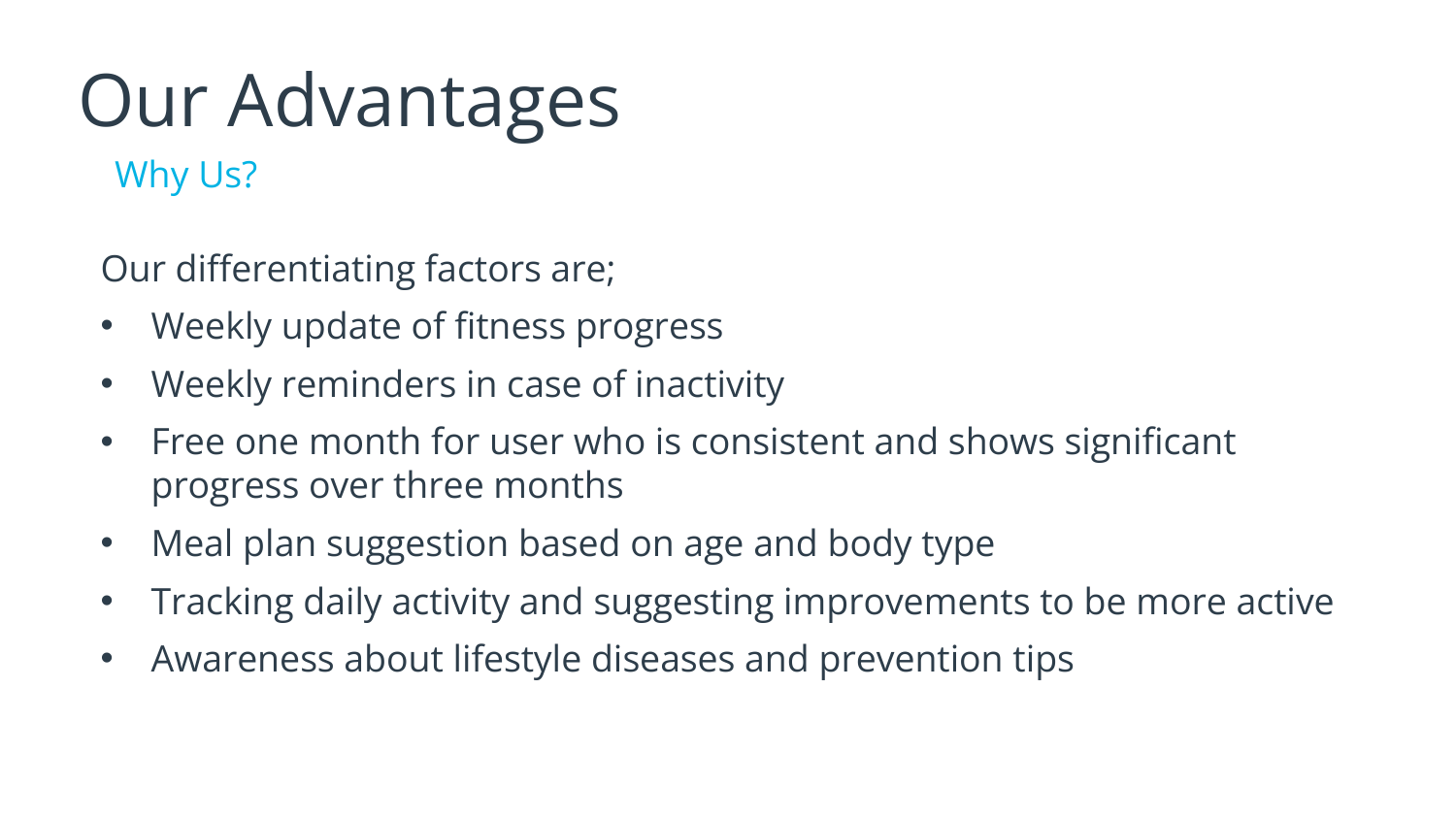

# Our Advantages
Why Us?
Our differentiating factors are;
Weekly update of fitness progress
Weekly reminders in case of inactivity
Free one month for user who is consistent and shows significant progress over three months
Meal plan suggestion based on age and body type
Tracking daily activity and suggesting improvements to be more active
Awareness about lifestyle diseases and prevention tips